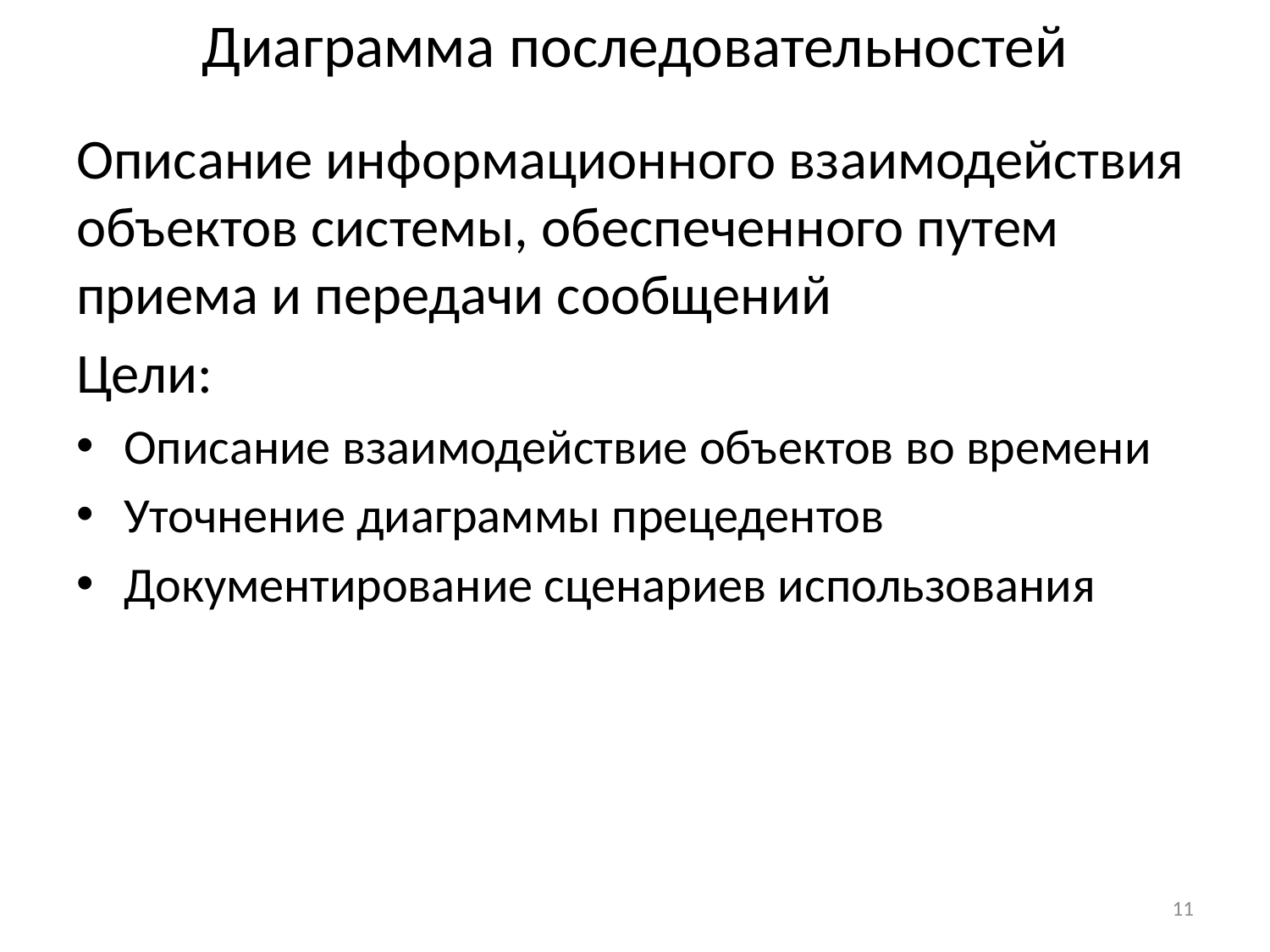

# Диаграмма последовательностей
Описание информационного взаимодействия объектов системы, обеспеченного путем приема и передачи сообщений
Цели:
Описание взаимодействие объектов во времени
Уточнение диаграммы прецедентов
Документирование сценариев использования
11